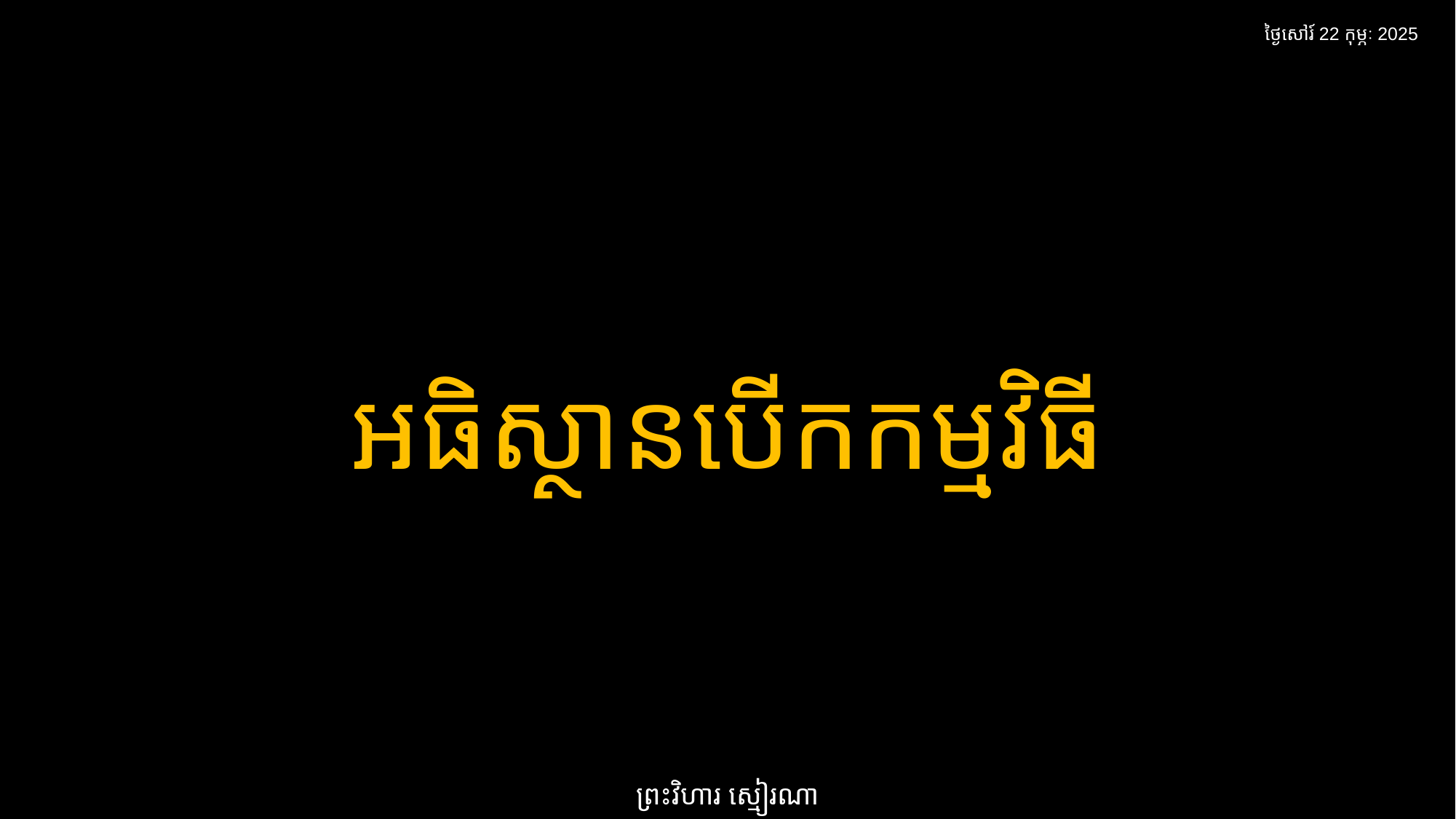

ថ្ងៃសៅរ៍ 22 កុម្ភៈ 2025
អធិស្ថានបើកកម្មវិធី
ព្រះវិហារ ស្មៀរណា